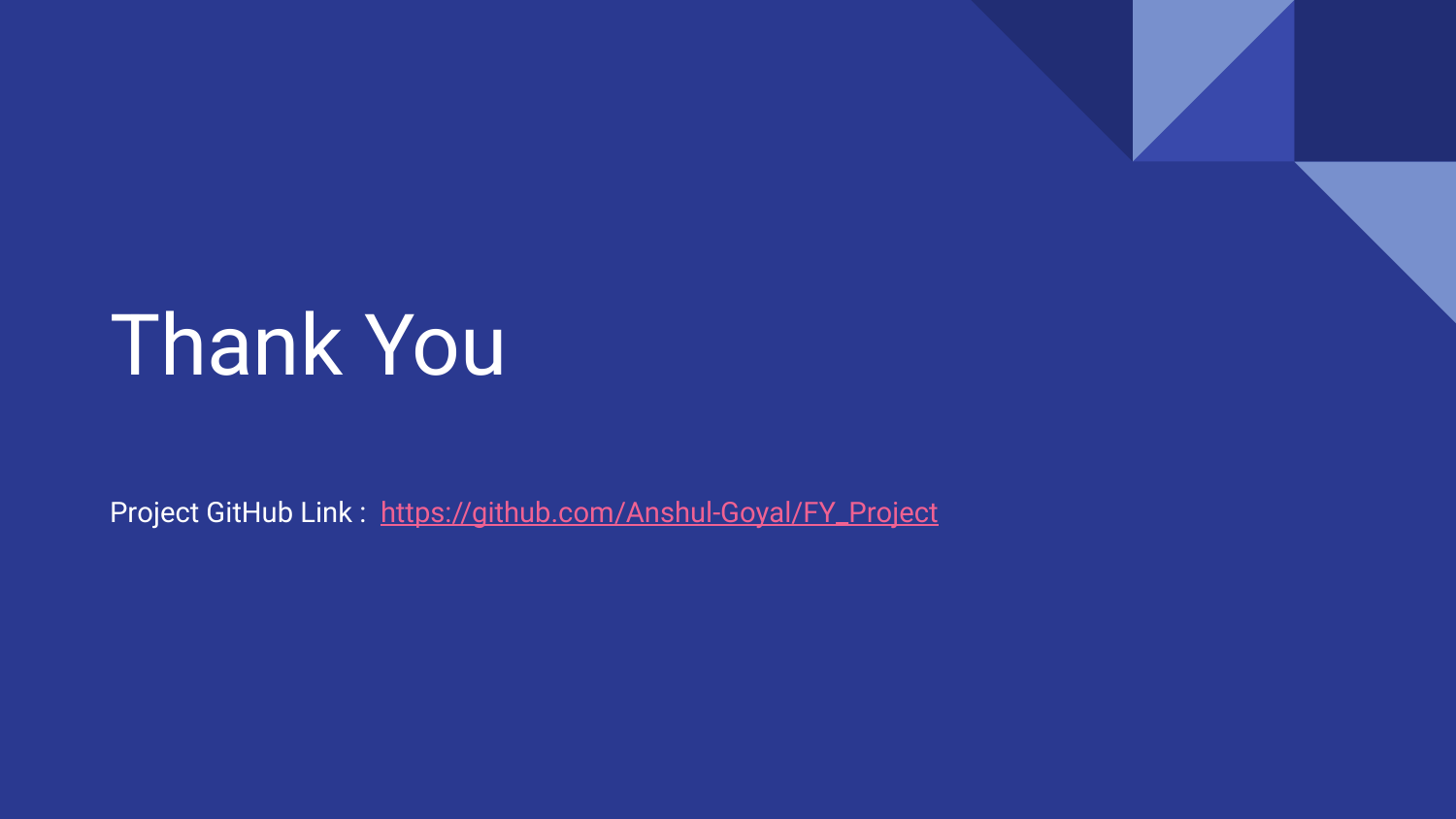

# Thank You Project GitHub Link :  https://github.com/Anshul-Goyal/FY_Project